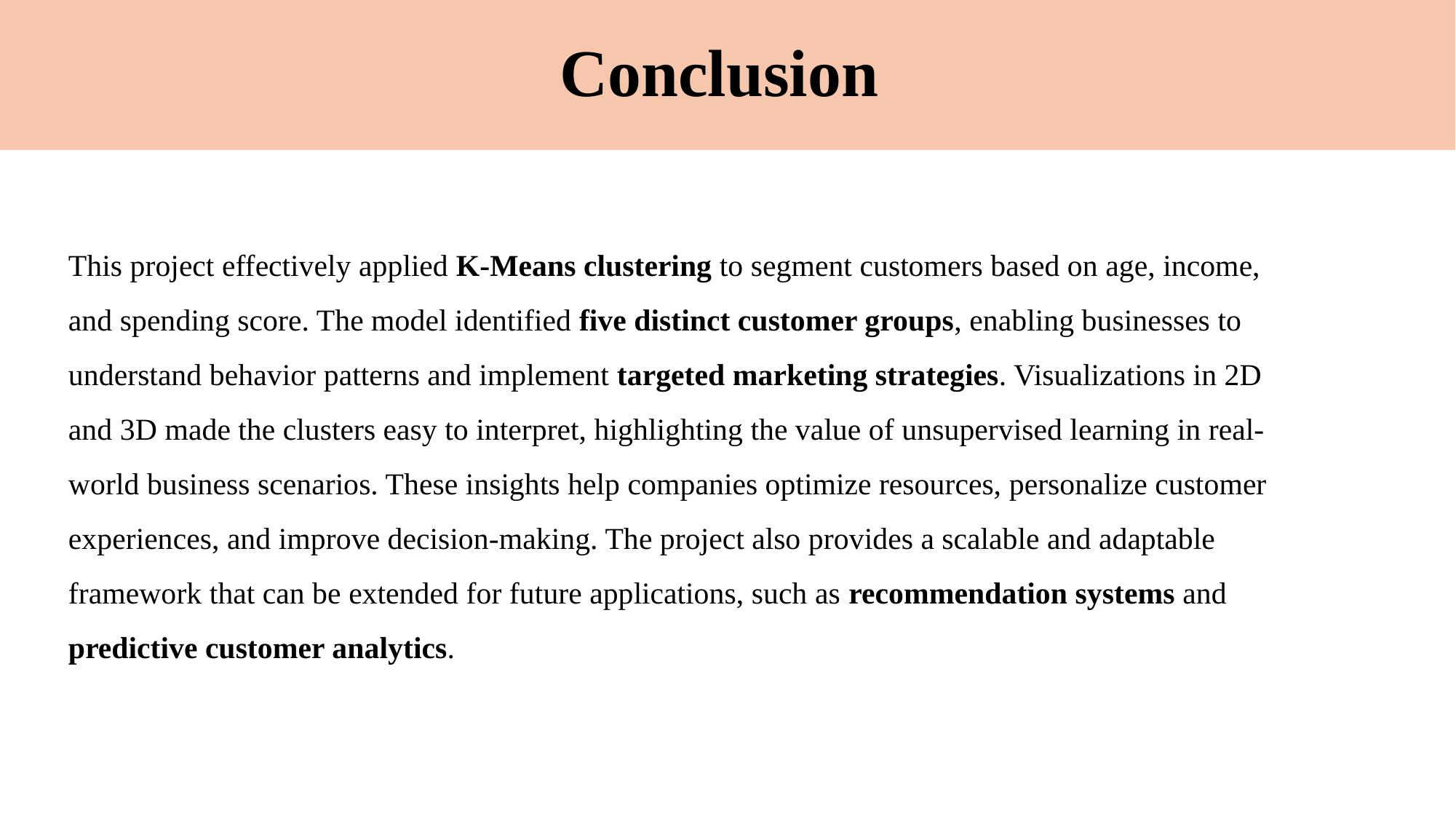

# Conclusion
This project effectively applied K-Means clustering to segment customers based on age, income, and spending score. The model identified five distinct customer groups, enabling businesses to understand behavior patterns and implement targeted marketing strategies. Visualizations in 2D and 3D made the clusters easy to interpret, highlighting the value of unsupervised learning in real-world business scenarios. These insights help companies optimize resources, personalize customer experiences, and improve decision-making. The project also provides a scalable and adaptable framework that can be extended for future applications, such as recommendation systems and predictive customer analytics.